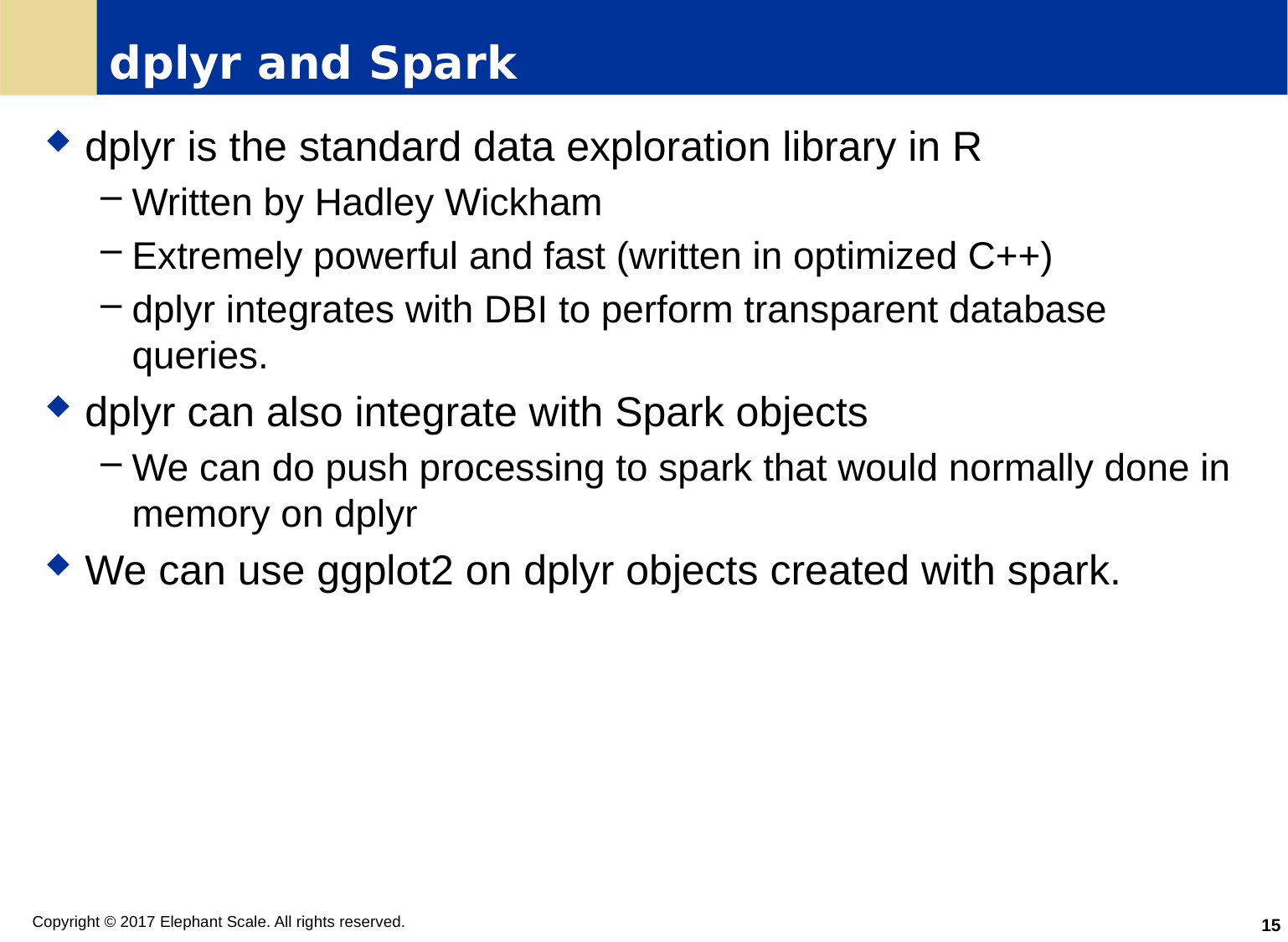

# dplyr and Spark
dplyr is the standard data exploration library in R
Written by Hadley Wickham
Extremely powerful and fast (written in optimized C++)
dplyr integrates with DBI to perform transparent database queries.
dplyr can also integrate with Spark objects
We can do push processing to spark that would normally done in memory on dplyr
We can use ggplot2 on dplyr objects created with spark.

15
Copyright © 2017 Elephant Scale. All rights reserved.